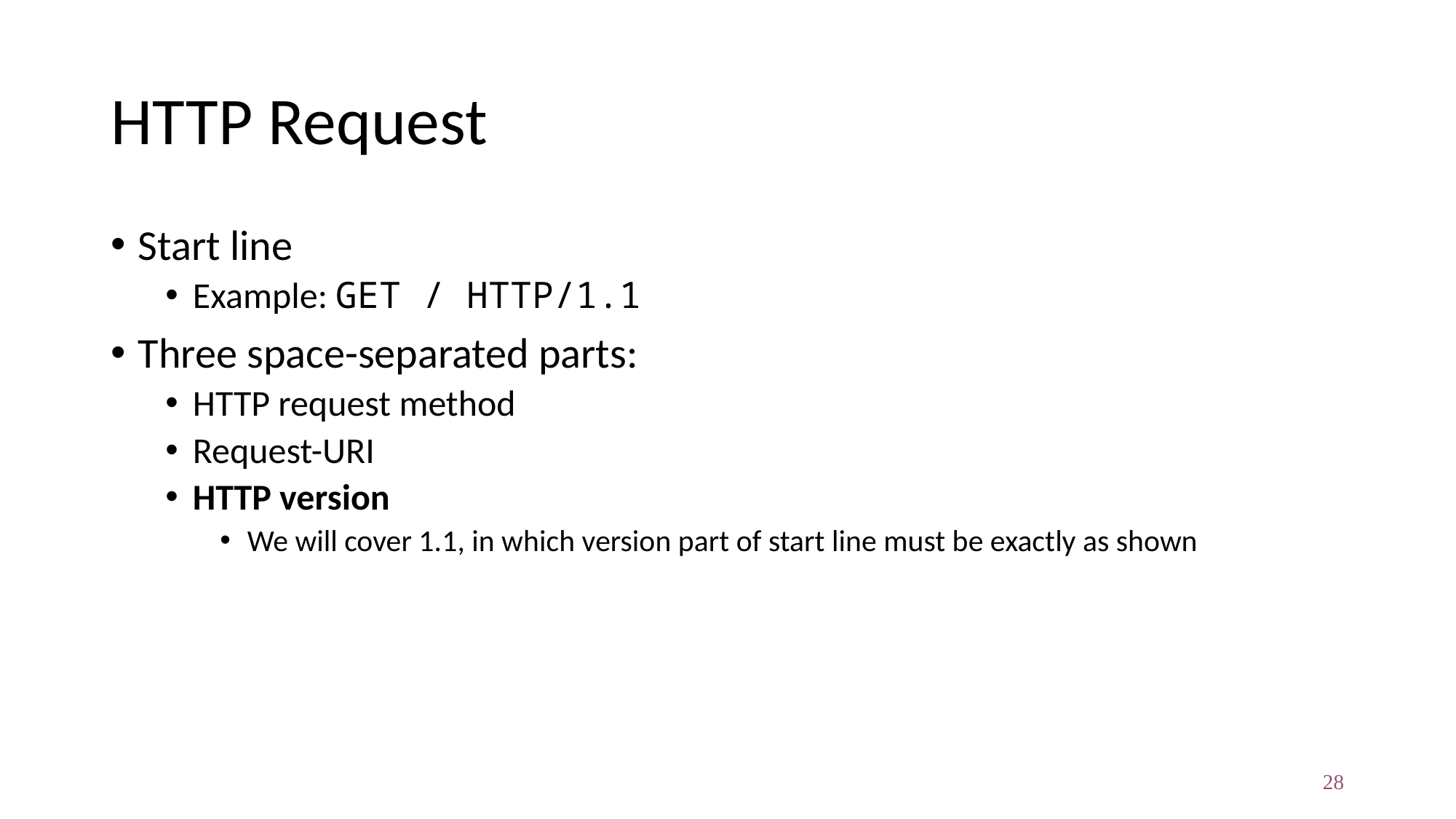

# HTTP Request
Start line
Example: GET / HTTP/1.1
Three space-separated parts:
HTTP request method
Request-URI
HTTP version
We will cover 1.1, in which version part of start line must be exactly as shown
28